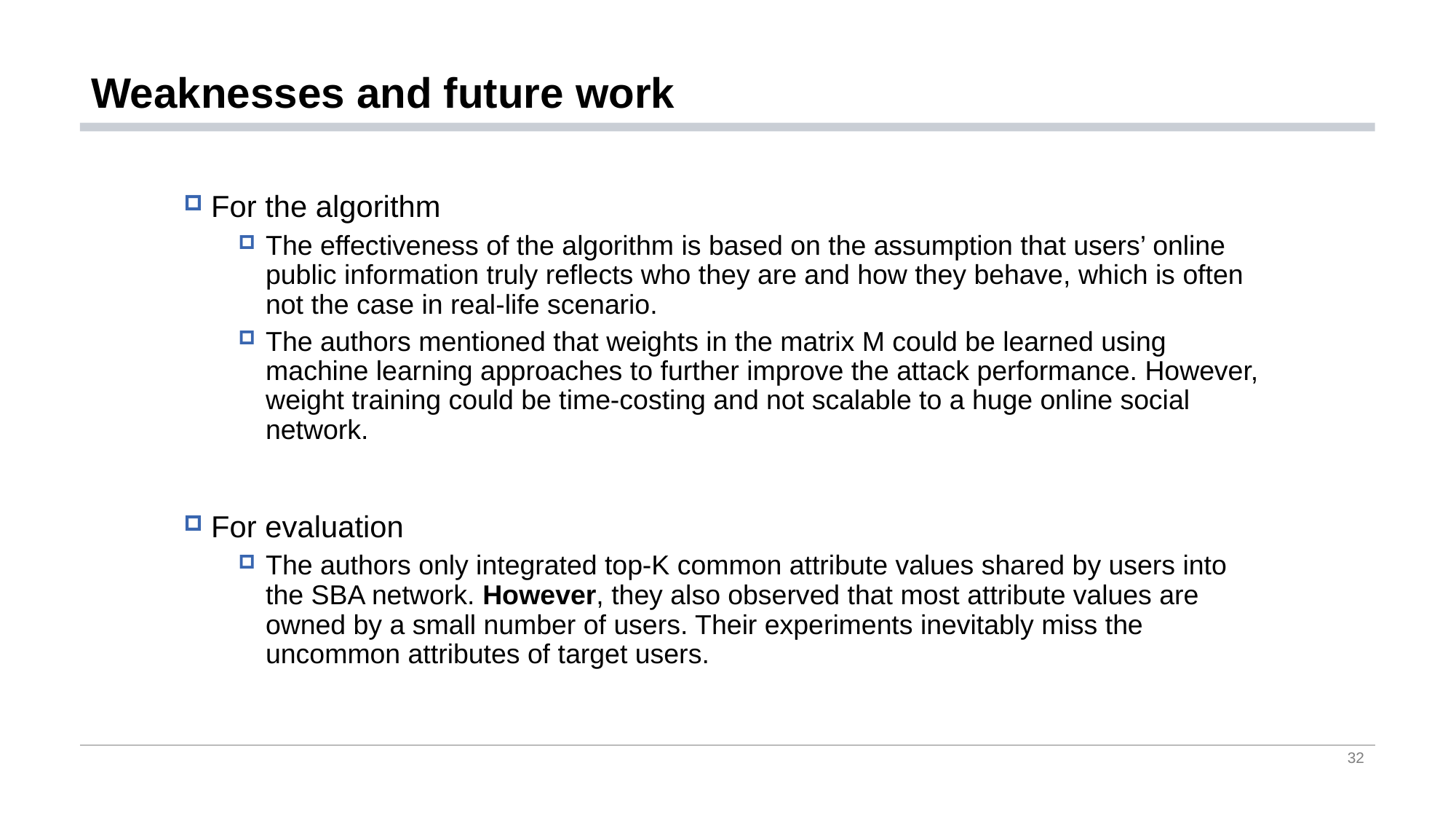

# Weaknesses and future work

For the algorithm
The effectiveness of the algorithm is based on the assumption that users’ online public information truly reflects who they are and how they behave, which is often not the case in real-life scenario.
The authors mentioned that weights in the matrix M could be learned using machine learning approaches to further improve the attack performance. However, weight training could be time-costing and not scalable to a huge online social network.

For evaluation
The authors only integrated top-K common attribute values shared by users into the SBA network. However, they also observed that most attribute values are owned by a small number of users. Their experiments inevitably miss the uncommon attributes of target users.

32